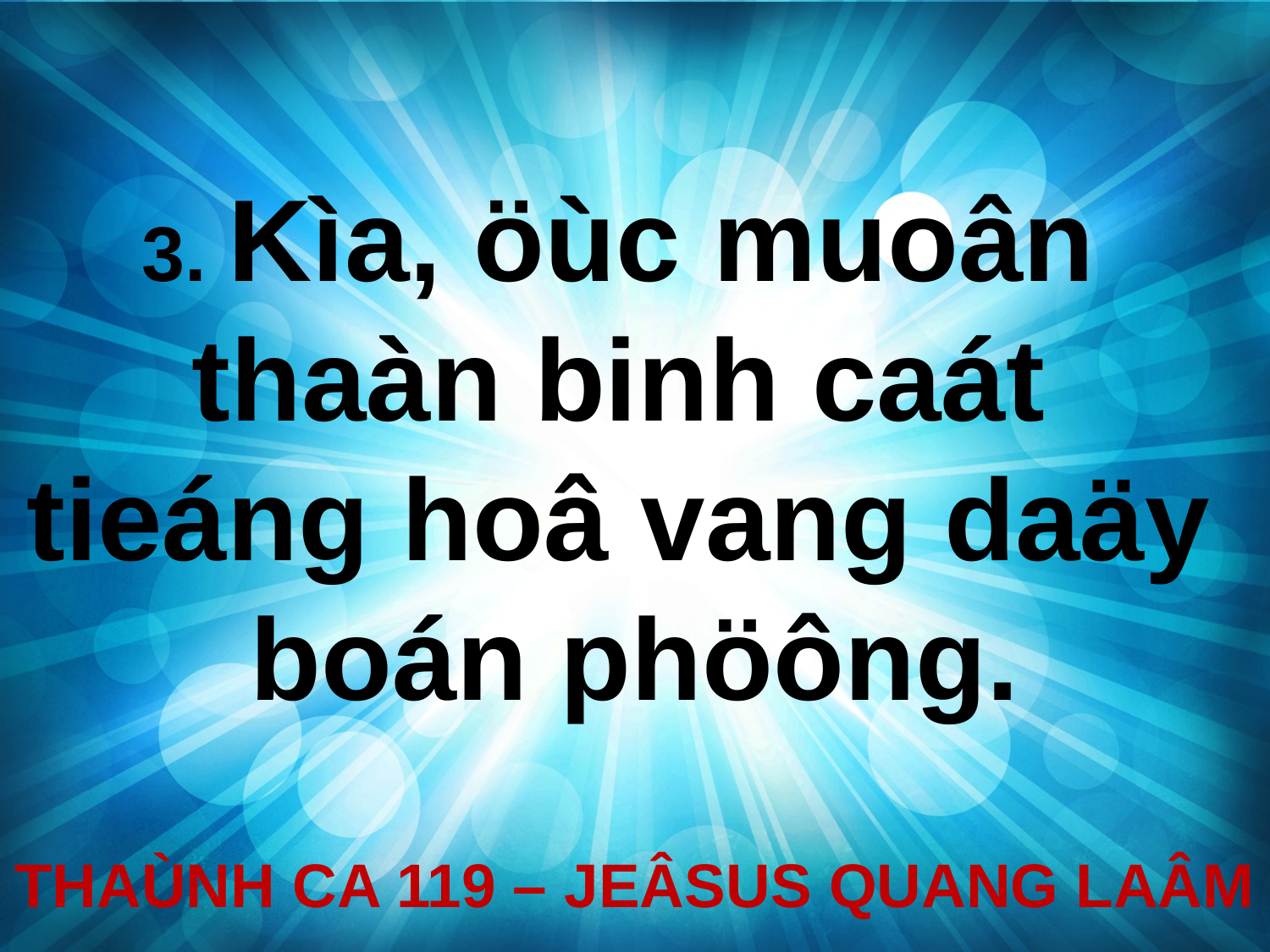

3. Kìa, öùc muoân
thaàn binh caát
tieáng hoâ vang daäy
boán phöông.
THAÙNH CA 119 – JEÂSUS QUANG LAÂM